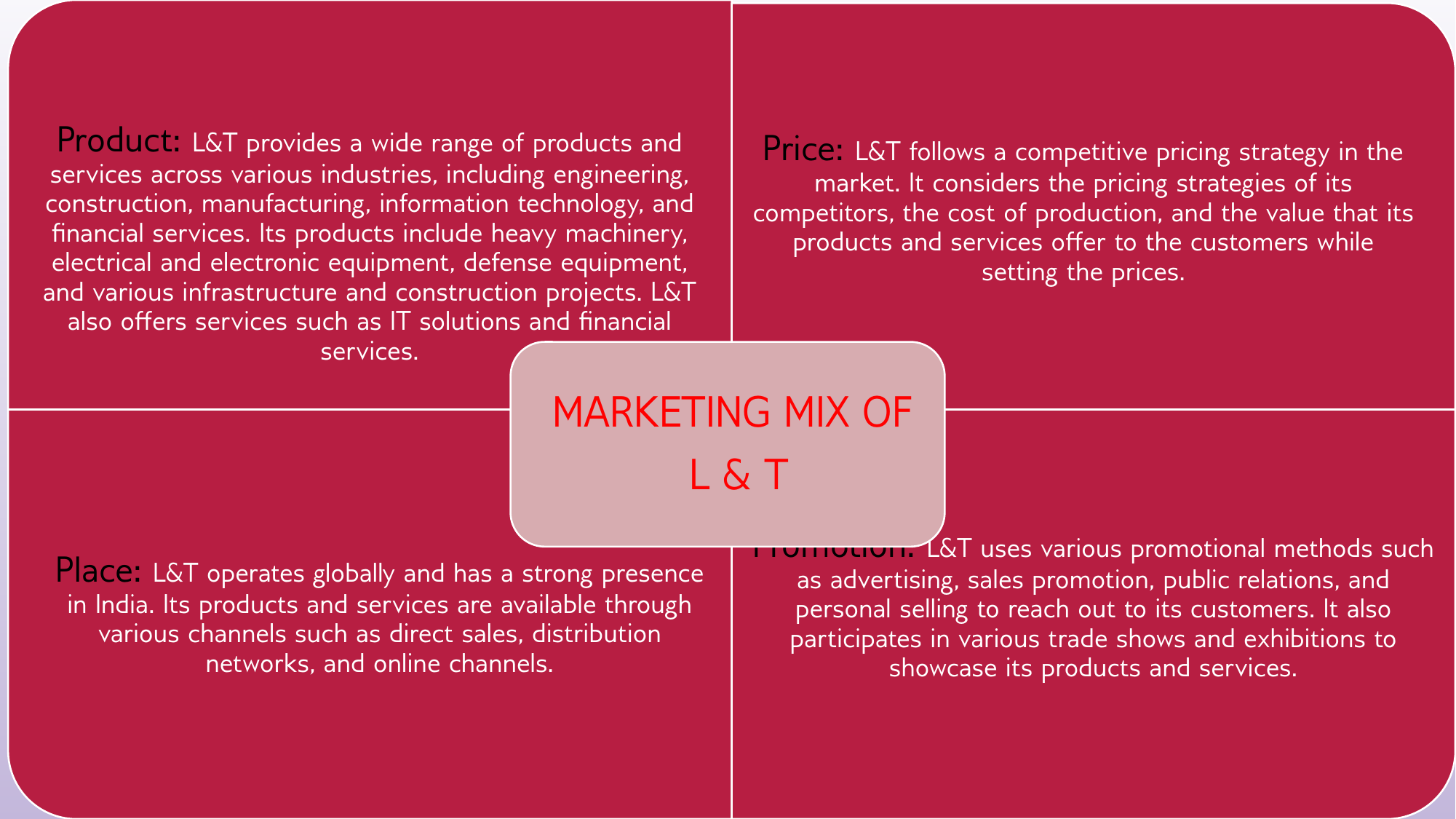

Product: L&T provides a wide range of products and services across various industries, including engineering, construction, manufacturing, information technology, and financial services. Its products include heavy machinery, electrical and electronic equipment, defense equipment, and various infrastructure and construction projects. L&T also offers services such as IT solutions and financial services.
Price: L&T follows a competitive pricing strategy in the market. It considers the pricing strategies of its competitors, the cost of production, and the value that its products and services offer to the customers while setting the prices.
Place: L&T operates globally and has a strong presence in India. Its products and services are available through various channels such as direct sales, distribution networks, and online channels.
Promotion: L&T uses various promotional methods such as advertising, sales promotion, public relations, and personal selling to reach out to its customers. It also participates in various trade shows and exhibitions to showcase its products and services.
MARKETING MIX OF
 L & T